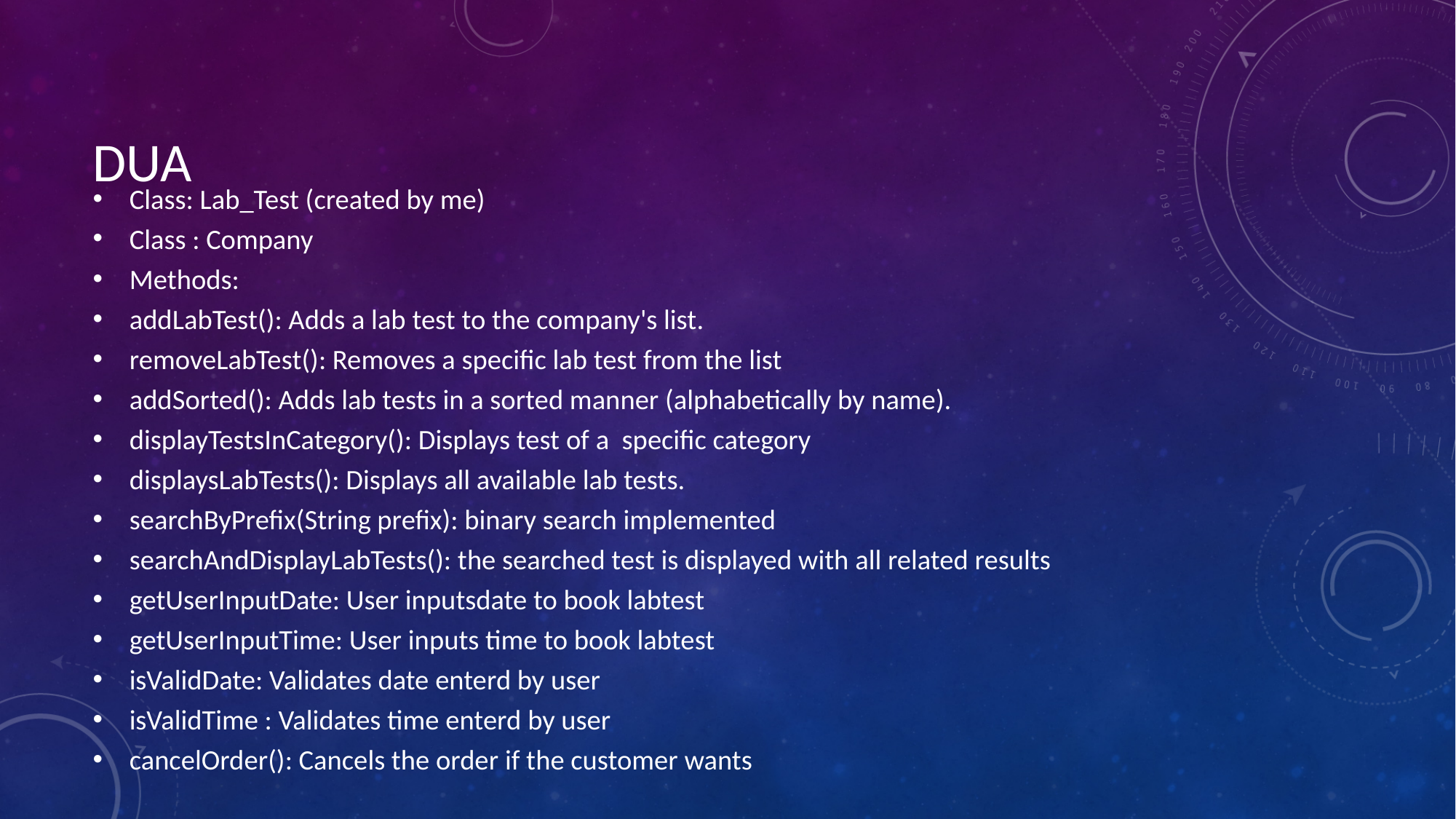

# Dua
Class: Lab_Test (created by me)
Class : Company
Methods:
addLabTest(): Adds a lab test to the company's list.
removeLabTest(): Removes a specific lab test from the list
addSorted(): Adds lab tests in a sorted manner (alphabetically by name).
displayTestsInCategory(): Displays test of a  specific category
displaysLabTests(): Displays all available lab tests.
searchByPrefix(String prefix): binary search implemented
searchAndDisplayLabTests(): the searched test is displayed with all related results
getUserInputDate: User inputsdate to book labtest
getUserInputTime: User inputs time to book labtest
isValidDate: Validates date enterd by user
isValidTime : Validates time enterd by user
cancelOrder(): Cancels the order if the customer wants